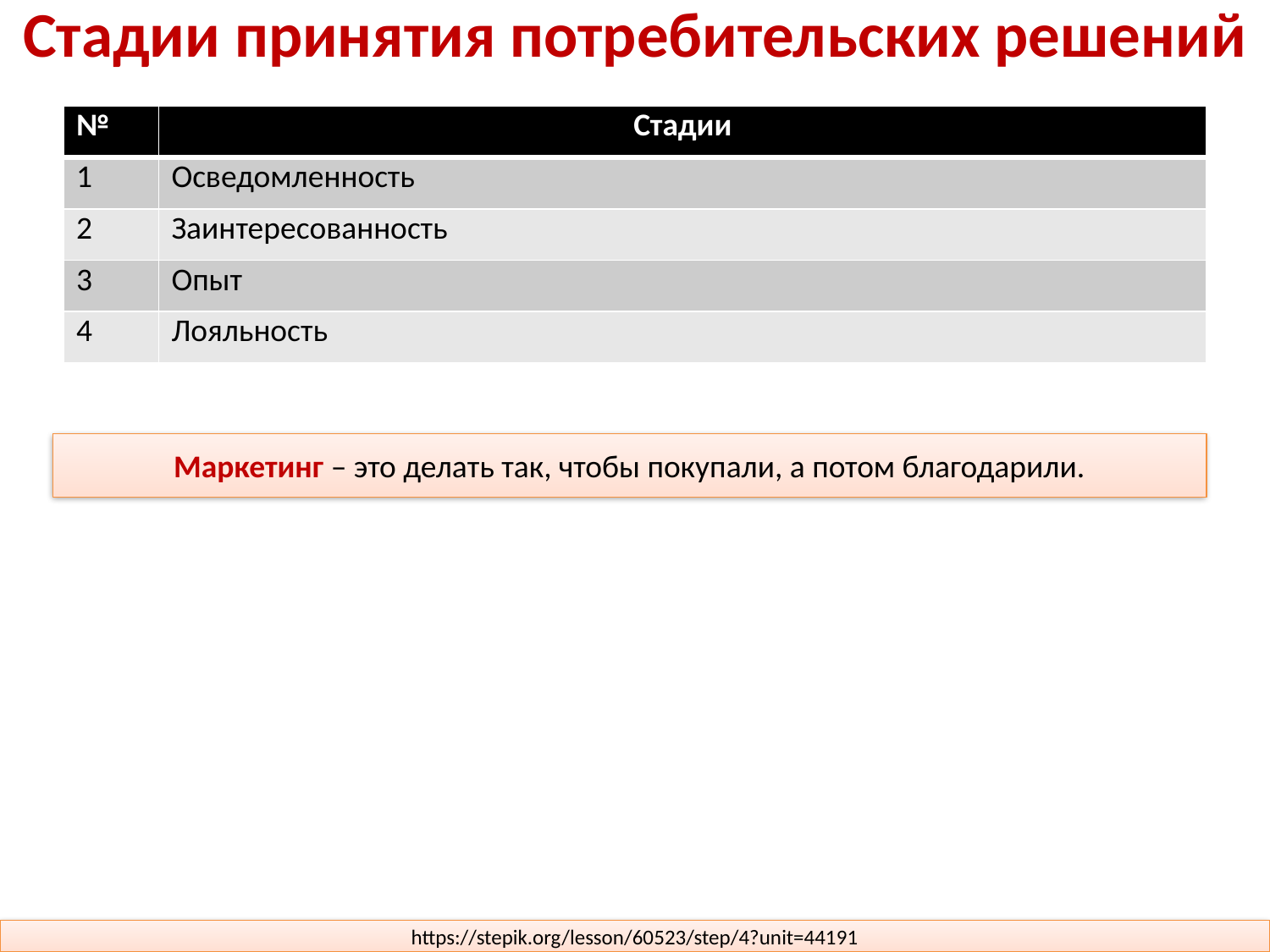

# Стадии принятия потребительских решений
| № | Стадии |
| --- | --- |
| 1 | Осведомленность |
| 2 | Заинтересованность |
| 3 | Опыт |
| 4 | Лояльность |
Маркетинг – это делать так, чтобы покупали, а потом благодарили.
https://stepik.org/lesson/60523/step/4?unit=44191